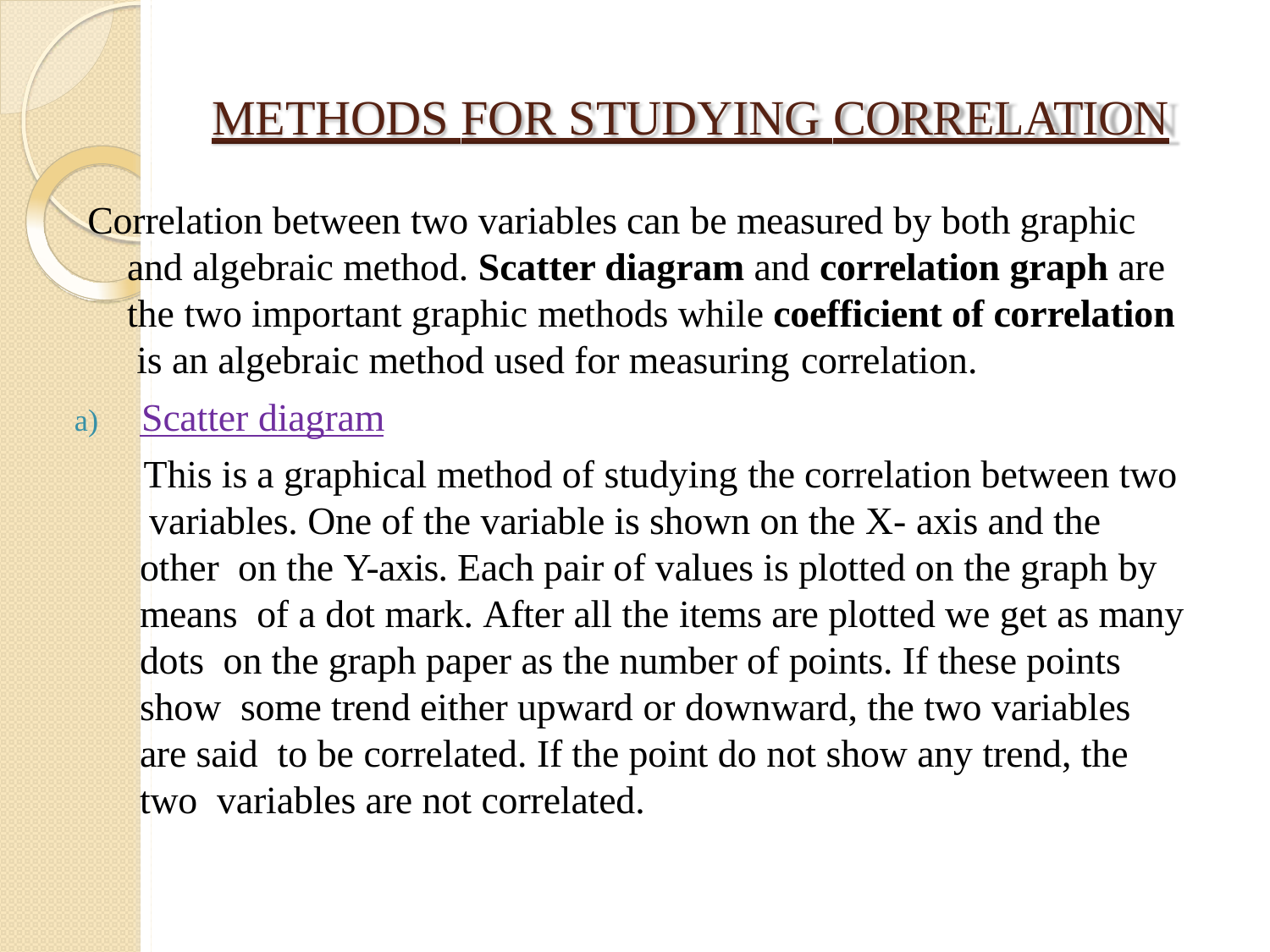

# METHODS FOR STUDYING CORRELATION

Correlation between two variables can be measured by both graphic  and algebraic method. Scatter diagram and correlation graph are  the two important graphic methods while coefficient of correlation  is an algebraic method used for measuring correlation.
a)	Scatter diagram
This is a graphical method of studying the correlation between two  variables. One of the variable is shown on the X- axis and the other  on the Y-axis. Each pair of values is plotted on the graph by means  of a dot mark. After all the items are plotted we get as many dots  on the graph paper as the number of points. If these points show  some trend either upward or downward, the two variables are said  to be correlated. If the point do not show any trend, the two  variables are not correlated.